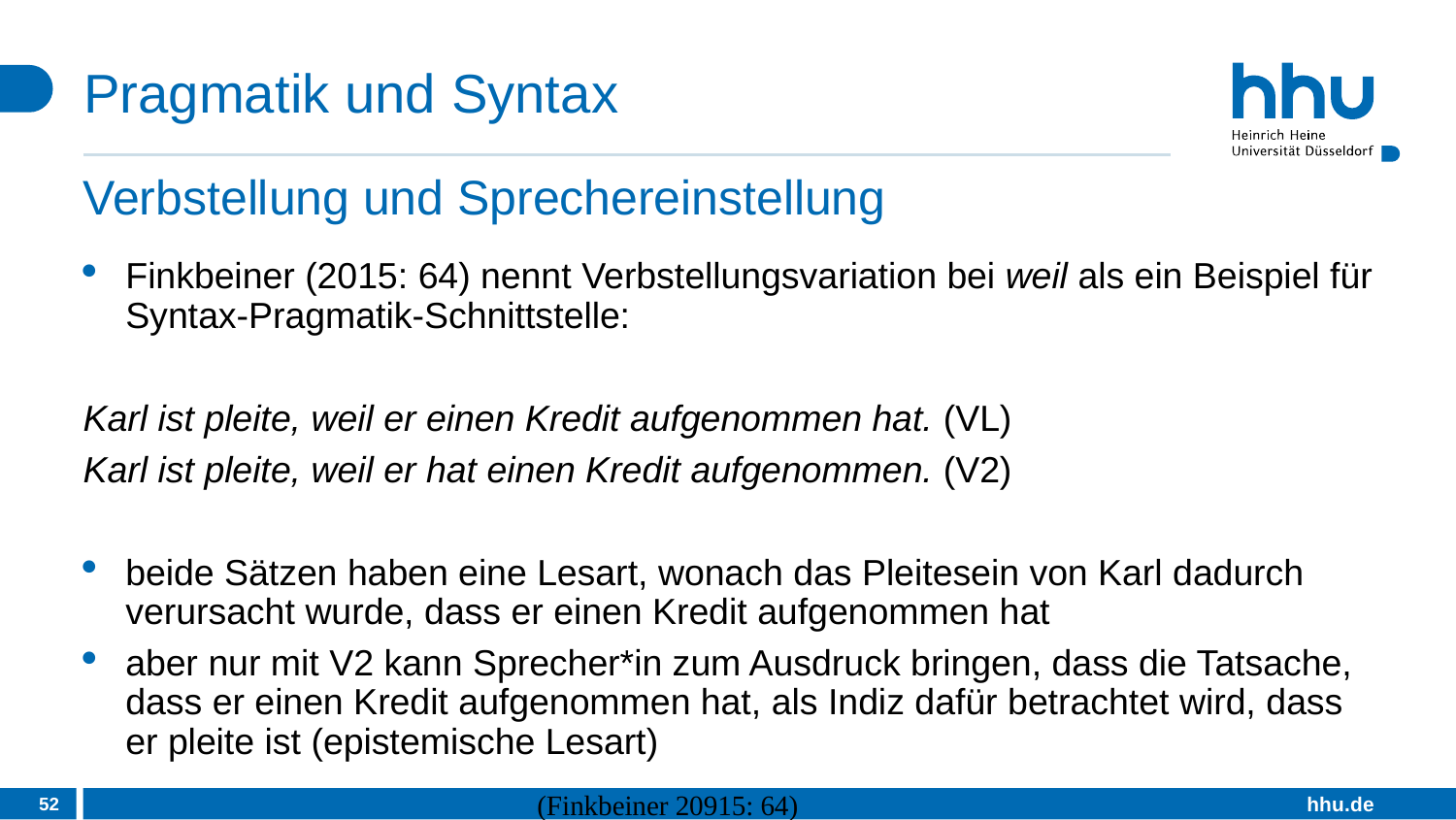

# Pragmatik und Syntax
Verbstellung und Sprechereinstellung
Finkbeiner (2015: 64) nennt Verbstellungsvariation bei weil als ein Beispiel für Syntax-Pragmatik-Schnittstelle:

Karl ist pleite, weil er einen Kredit aufgenommen hat. (VL)
Karl ist pleite, weil er hat einen Kredit aufgenommen. (V2)

beide Sätzen haben eine Lesart, wonach das Pleitesein von Karl dadurch verursacht wurde, dass er einen Kredit aufgenommen hat
aber nur mit V2 kann Sprecher*in zum Ausdruck bringen, dass die Tatsache, dass er einen Kredit aufgenommen hat, als Indiz dafür betrachtet wird, dass er pleite ist (epistemische Lesart)
52
(Finkbeiner 20915: 64)